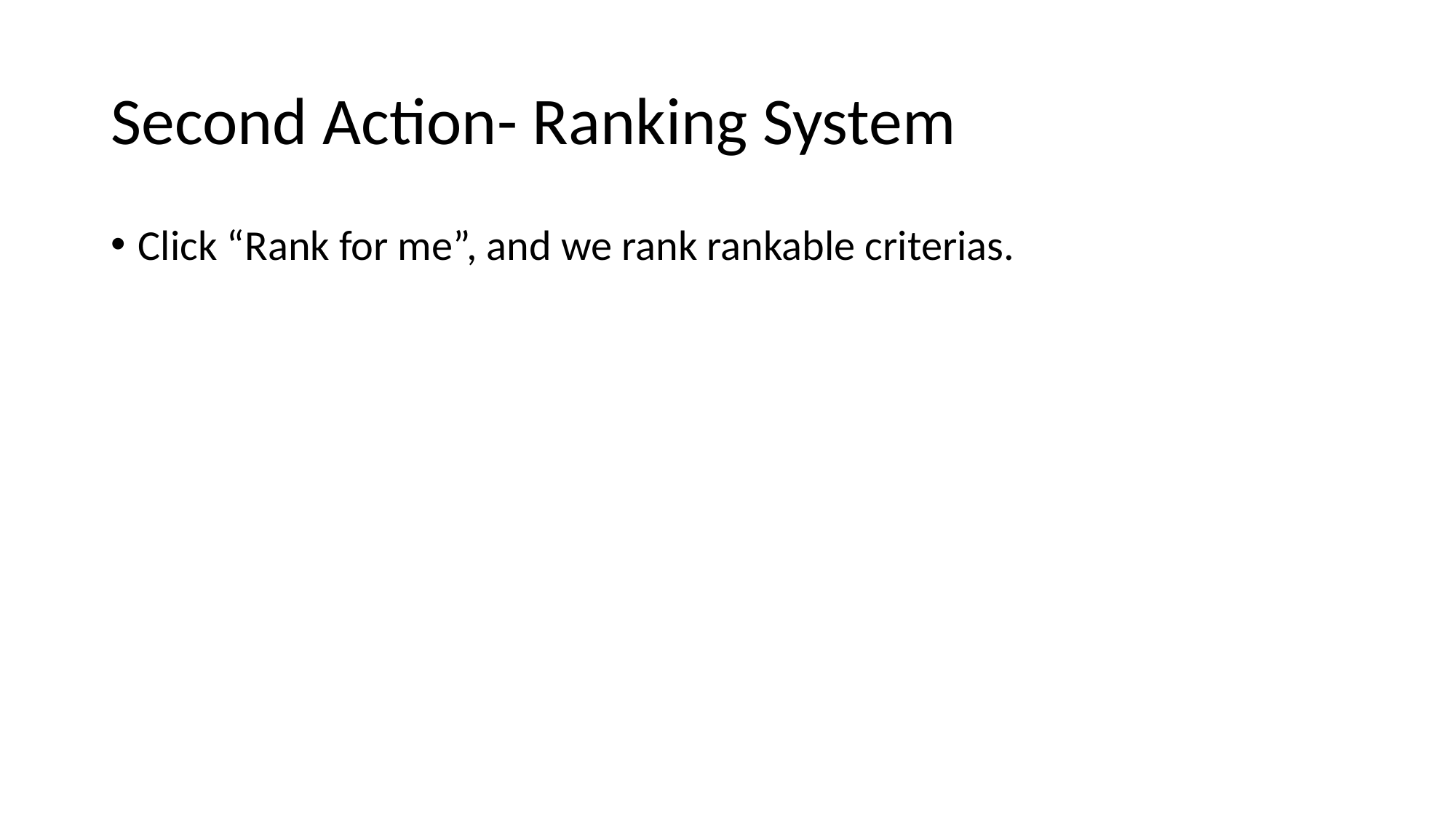

# Second Action- Ranking System
Click “Rank for me”, and we rank rankable criterias.